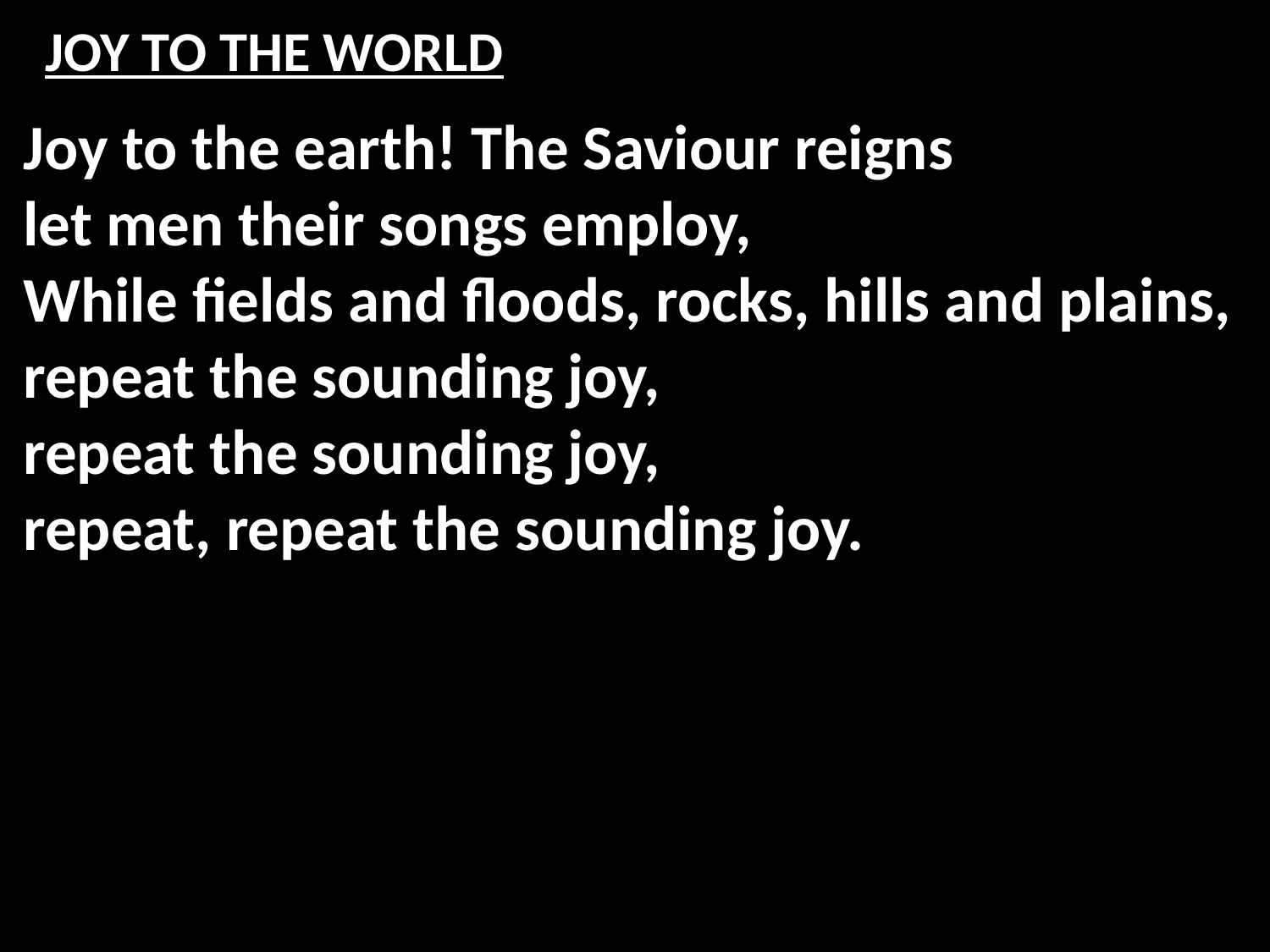

# JOY TO THE WORLD
Joy to the earth! The Saviour reigns
let men their songs employ,
While fields and floods, rocks, hills and plains,
repeat the sounding joy,
repeat the sounding joy,
repeat, repeat the sounding joy.